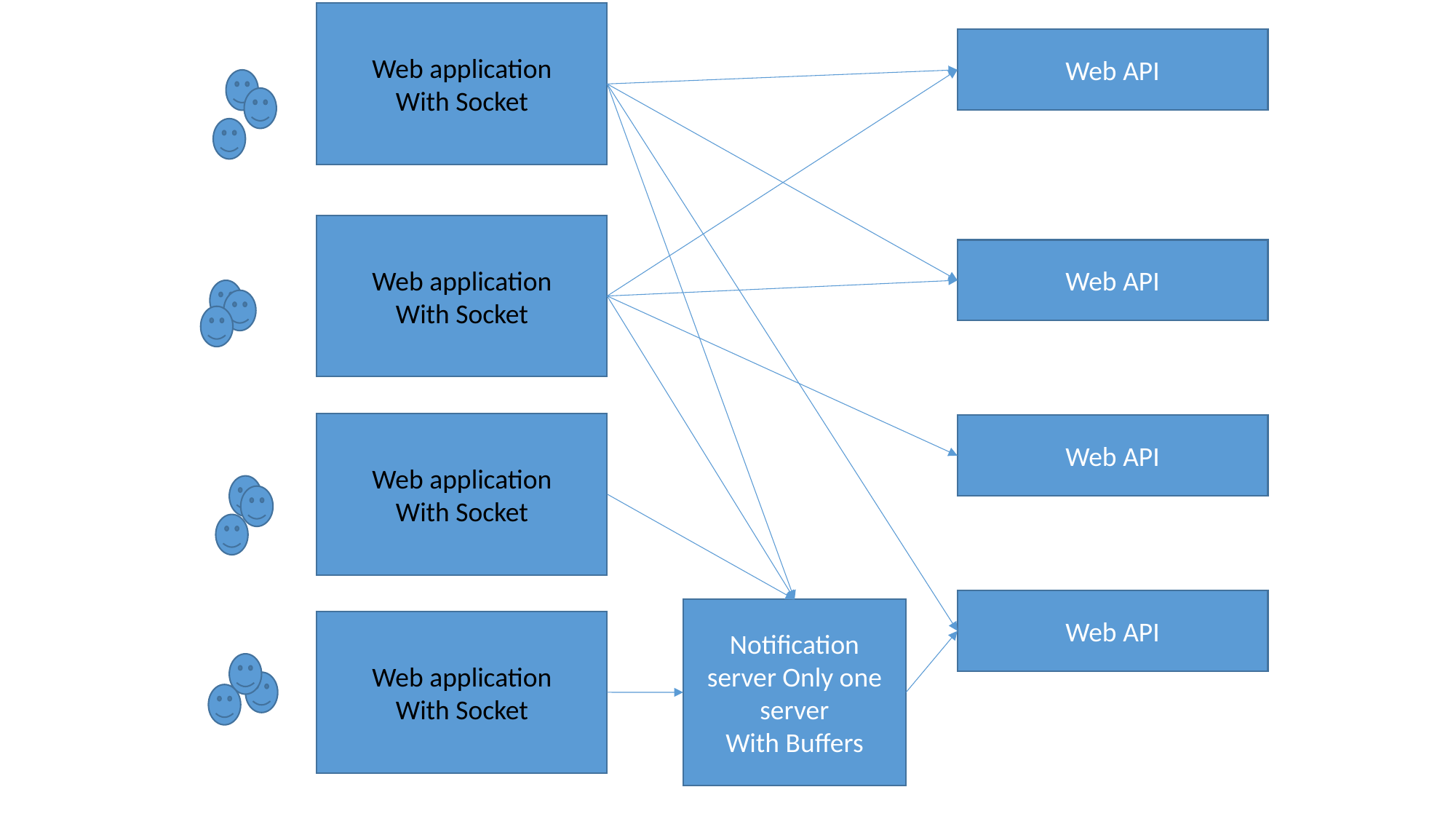

Web application
With Socket
Web API

Web application
With Socket
Web API

Web application
With Socket
Web API

Web API
Notification server Only one server
With Buffers
Web application
With Socket